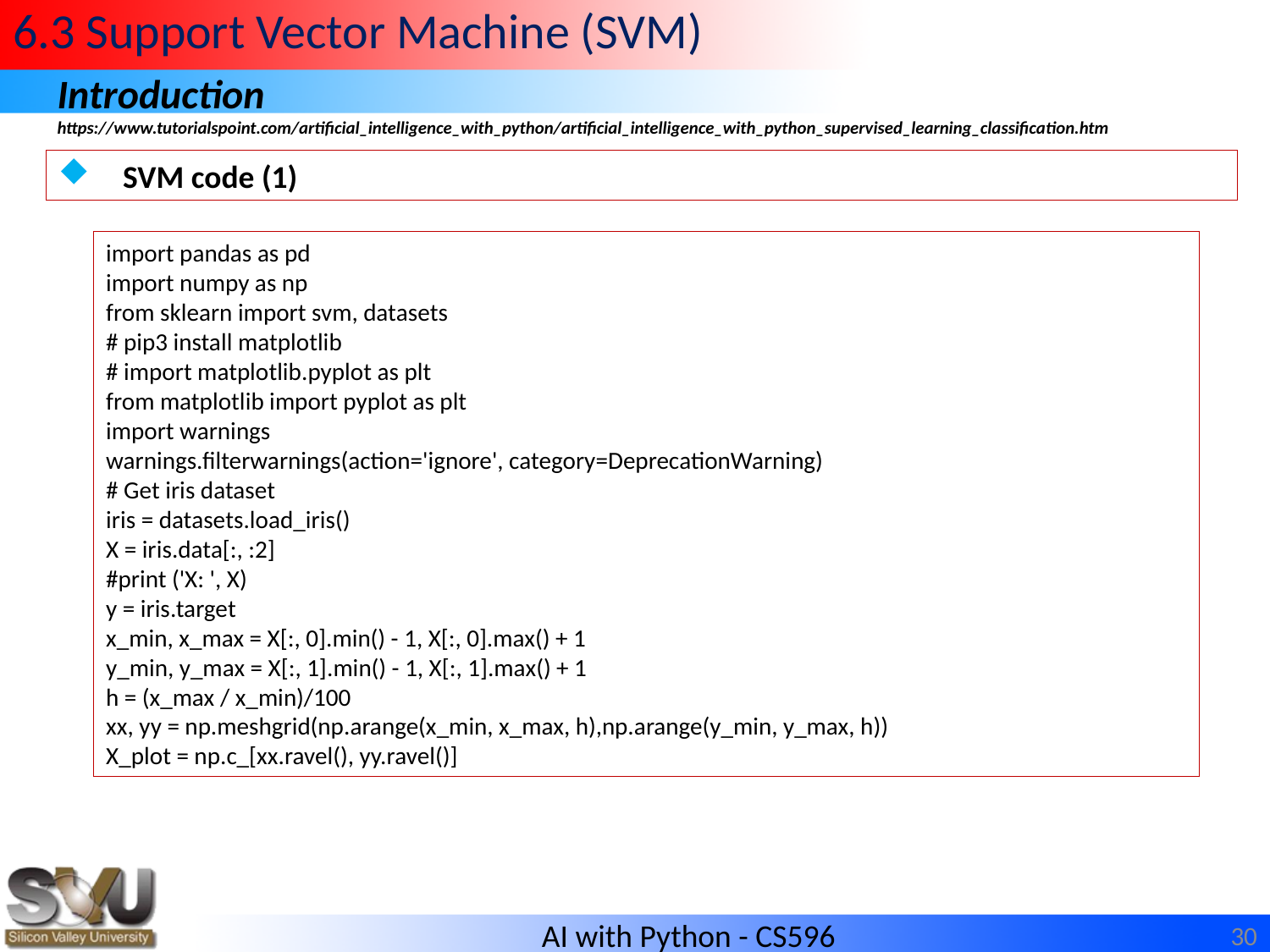

# 6.3 Support Vector Machine (SVM)
Introduction
https://www.tutorialspoint.com/artificial_intelligence_with_python/artificial_intelligence_with_python_supervised_learning_classification.htm
SVM code (1)
import pandas as pd
import numpy as np
from sklearn import svm, datasets
# pip3 install matplotlib
# import matplotlib.pyplot as plt
from matplotlib import pyplot as plt
import warnings
warnings.filterwarnings(action='ignore', category=DeprecationWarning)
# Get iris dataset
iris = datasets.load_iris()
X = iris.data[:, :2]
#print ('X: ', X)
y = iris.target
x_min, x_max = X[:, 0].min() - 1, X[:, 0].max() + 1
y_min, y_max = X[:, 1].min() - 1, X[:, 1].max() + 1
h = (x_max / x_min)/100
xx, yy = np.meshgrid(np.arange(x_min, x_max, h),np.arange(y_min, y_max, h))
X_plot = np.c_[xx.ravel(), yy.ravel()]
30
AI with Python - CS596